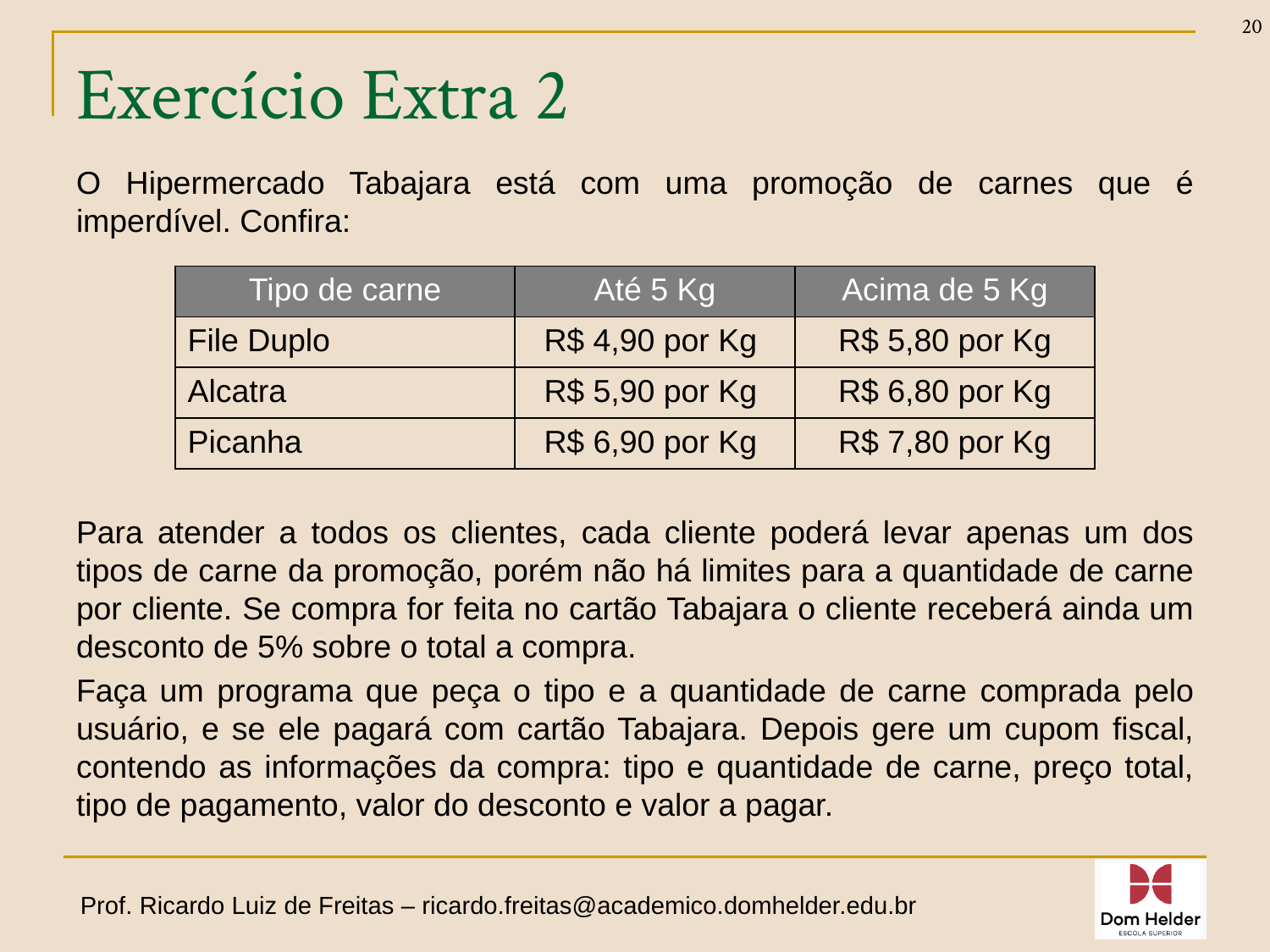

20
# Exercício Extra 2
O Hipermercado Tabajara está com uma promoção de carnes que é imperdível. Confira:

Para atender a todos os clientes, cada cliente poderá levar apenas um dos tipos de carne da promoção, porém não há limites para a quantidade de carne por cliente. Se compra for feita no cartão Tabajara o cliente receberá ainda um desconto de 5% sobre o total a compra.
Faça um programa que peça o tipo e a quantidade de carne comprada pelo usuário, e se ele pagará com cartão Tabajara. Depois gere um cupom fiscal, contendo as informações da compra: tipo e quantidade de carne, preço total, tipo de pagamento, valor do desconto e valor a pagar.
| Tipo de carne | Até 5 Kg | Acima de 5 Kg |
| --- | --- | --- |
| File Duplo | R$ 4,90 por Kg | R$ 5,80 por Kg |
| Alcatra | R$ 5,90 por Kg | R$ 6,80 por Kg |
| Picanha | R$ 6,90 por Kg | R$ 7,80 por Kg |